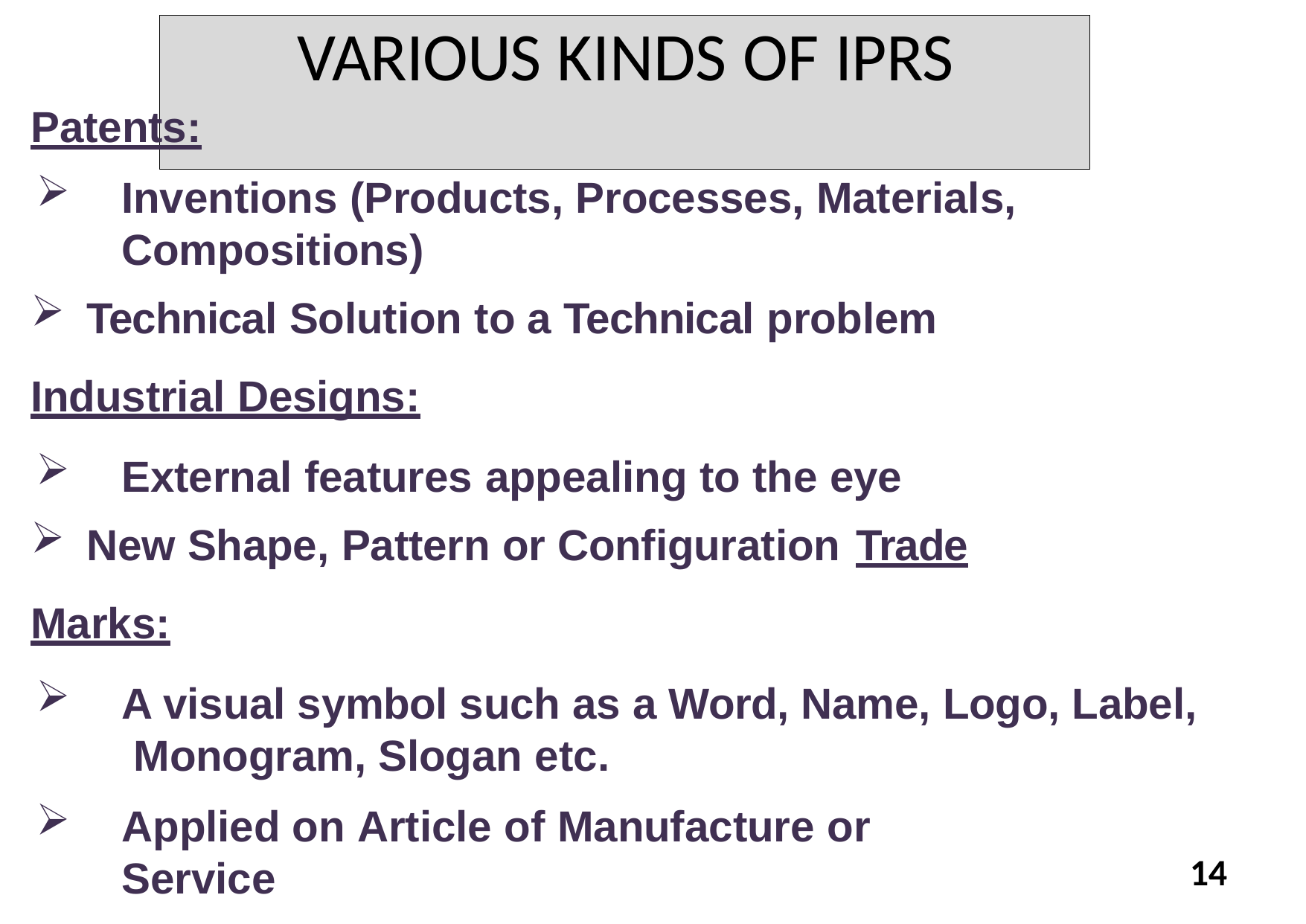

# VARIOUS KINDS OF IPRS
Patents:
Inventions (Products, Processes, Materials,  Compositions)
Technical Solution to a Technical problem
Industrial Designs:
External features appealing to the eye
New Shape, Pattern or Configuration Trade
Marks:
A visual symbol such as a Word, Name, Logo, Label,  Monogram, Slogan etc.
Applied on Article of Manufacture or	Service
Indicates the origin of goods and services
14